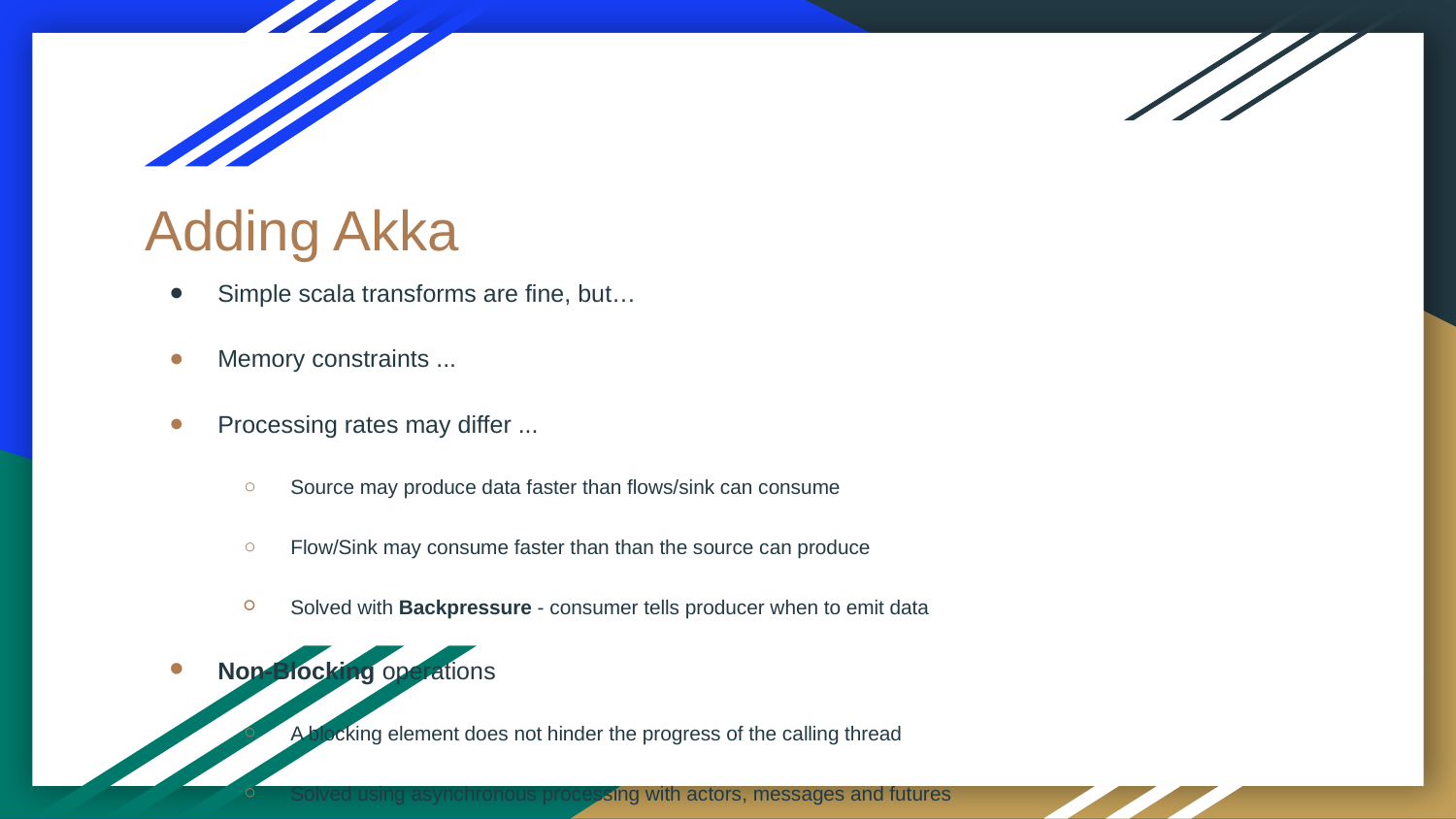

Adding Akka
Simple scala transforms are fine, but…
Memory constraints ...
Processing rates may differ ...
Source may produce data faster than flows/sink can consume
Flow/Sink may consume faster than than the source can produce
Solved with Backpressure - consumer tells producer when to emit data
Non-Blocking operations
A blocking element does not hinder the progress of the calling thread
Solved using asynchronous processing with actors, messages and futures
Asynchronous (Parallelization - Sequential)
Do some things concurrently
Other things sequentially